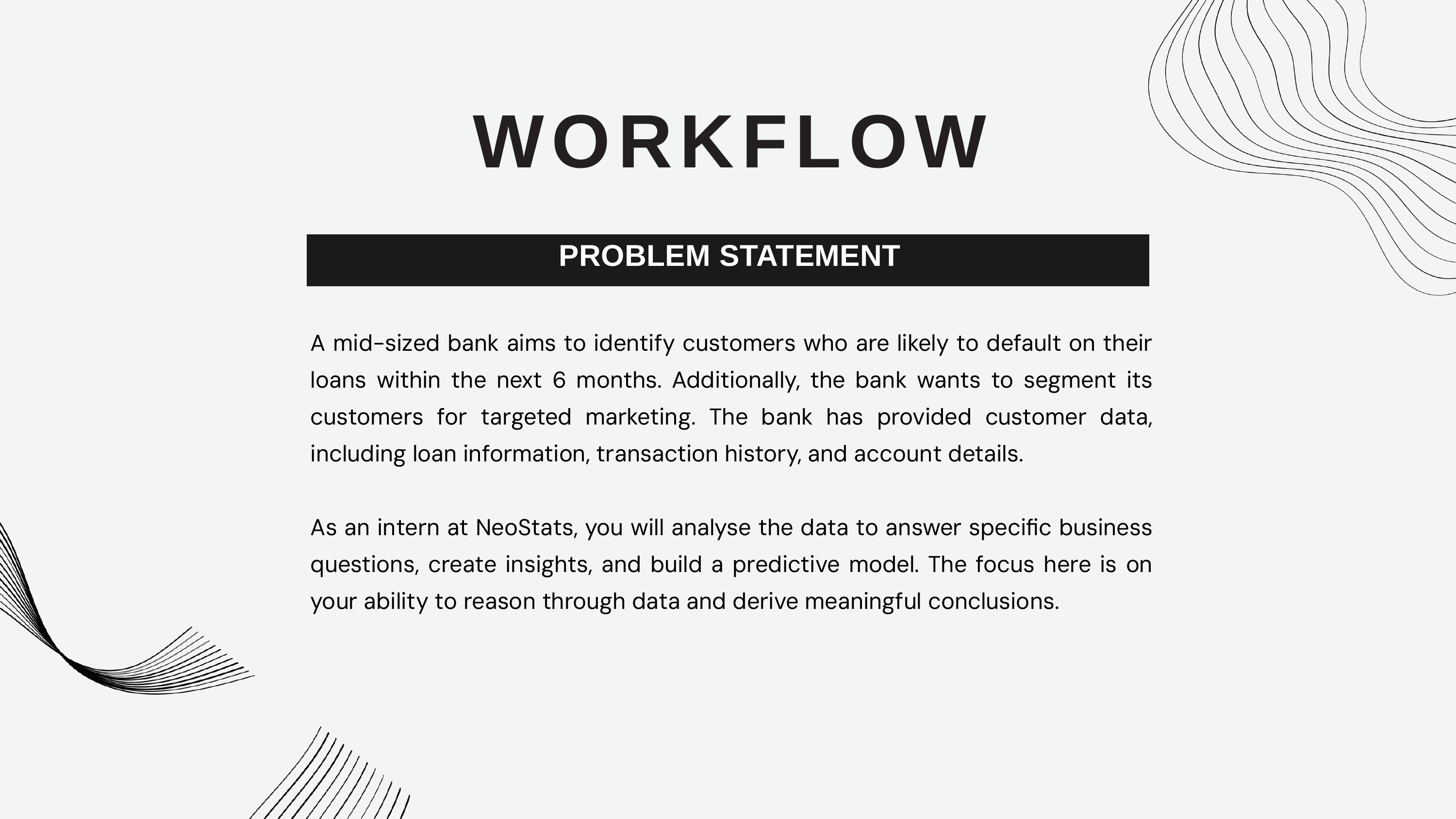

WORKFLOW
PROBLEM STATEMENT

A mid-sized bank aims to identify customers who are likely to default on their loans within the next 6 months. Additionally, the bank wants to segment its customers for targeted marketing. The bank has provided customer data, including loan information, transaction history, and account details.

As an intern at NeoStats, you will analyse the data to answer specific business questions, create insights, and build a predictive model. The focus here is on your ability to reason through data and derive meaningful conclusions.